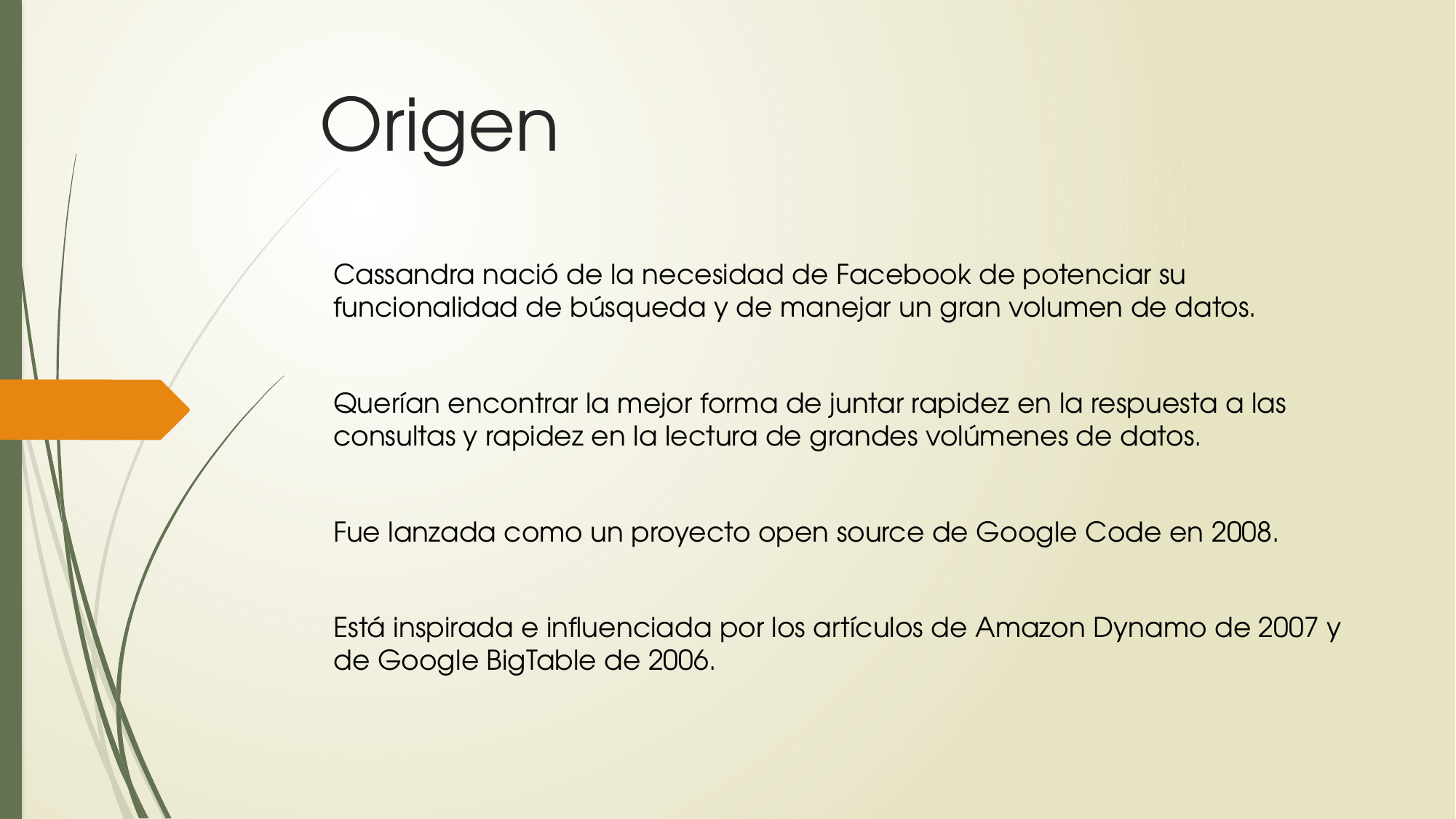

# Origen
Cassandra nació de la necesidad de Facebook de potenciar su funcionalidad de búsqueda y de manejar un gran volumen de datos.

Querían encontrar la mejor forma de juntar rapidez en la respuesta a las consultas y rapidez en la lectura de grandes volúmenes de datos.

Fue lanzada como un proyecto open source de Google Code en 2008.

Está inspirada e influenciada por los artículos de Amazon Dynamo de 2007 y de Google BigTable de 2006.